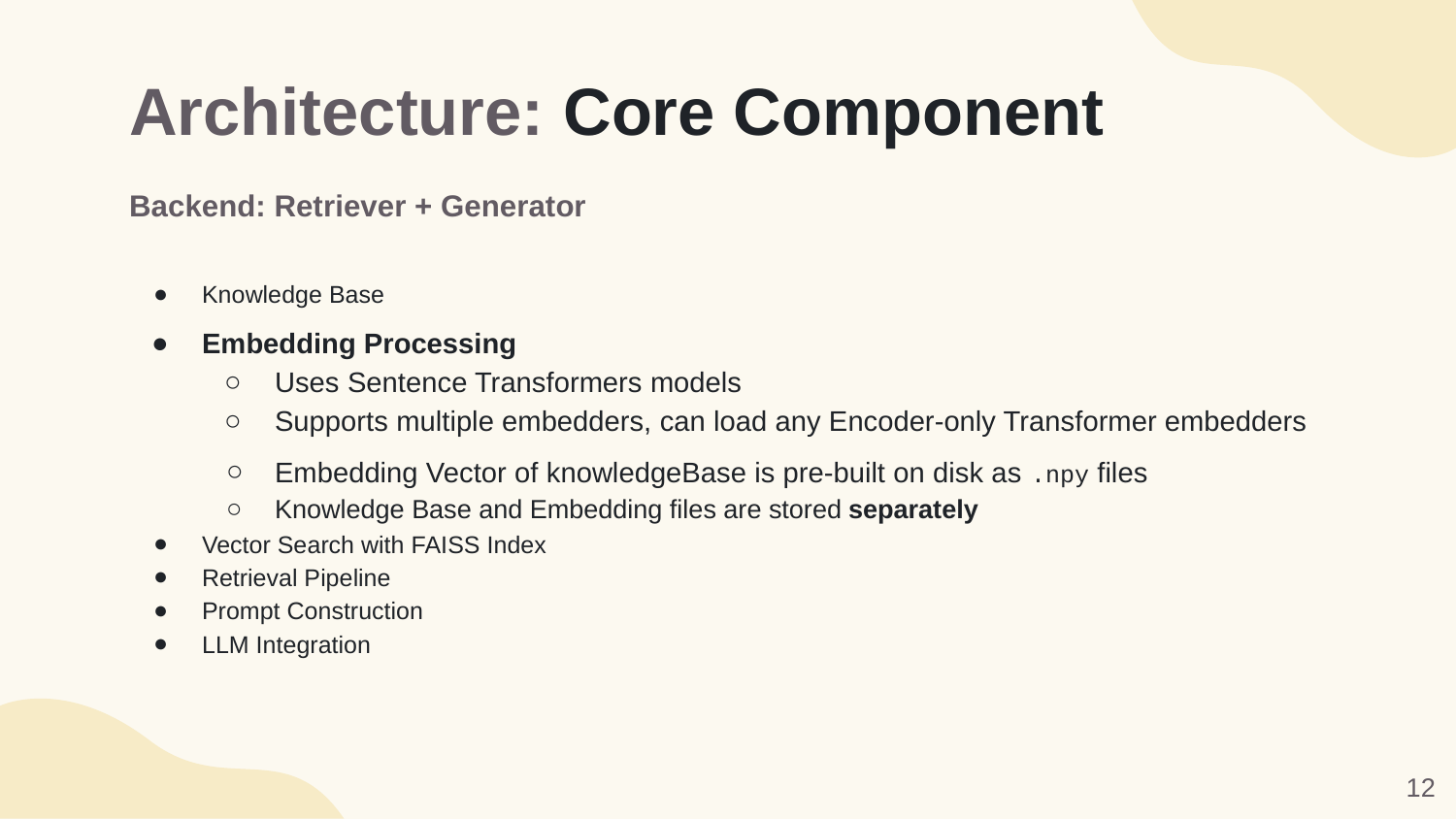

# Architecture: Core Component
Backend: Retriever + Generator

Knowledge Base
Embedding Processing
Uses Sentence Transformers models
Supports multiple embedders, can load any Encoder-only Transformer embedders
Embedding Vector of knowledgeBase is pre-built on disk as .npy files
Knowledge Base and Embedding files are stored separately
Vector Search with FAISS Index
Retrieval Pipeline
Prompt Construction
LLM Integration

12